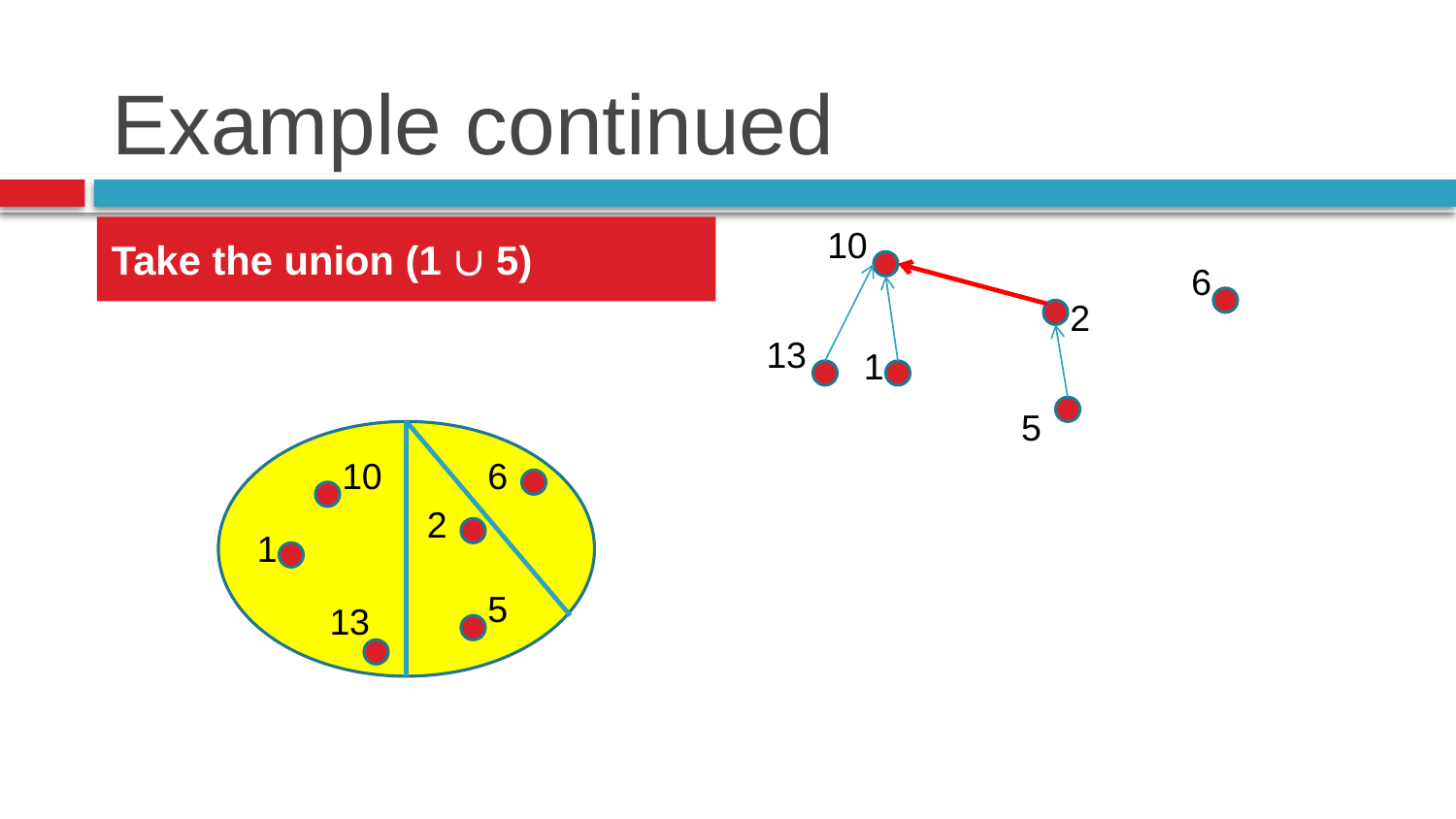

# Example continued
10
Take the union (1 ∪ 5)

6
2

13
1

5

10
6

2
1

5
13